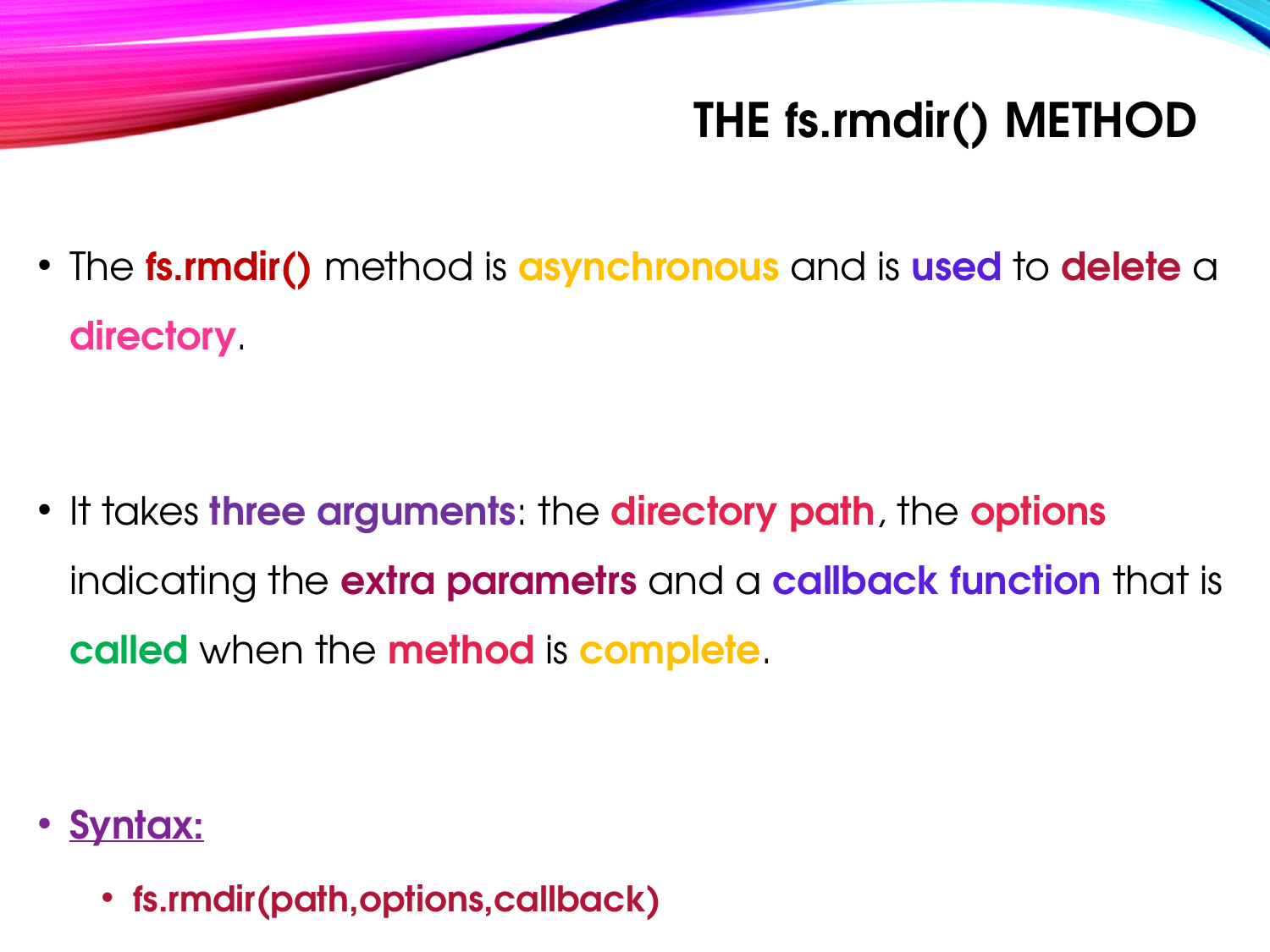

# The fs.rmdir() method
The fs.rmdir() method is asynchronous and is used to delete a directory.

It takes three arguments: the directory path, the options indicating the extra parametrs and a callback function that is called when the method is complete.

Syntax:
fs.rmdir(path,options,callback)